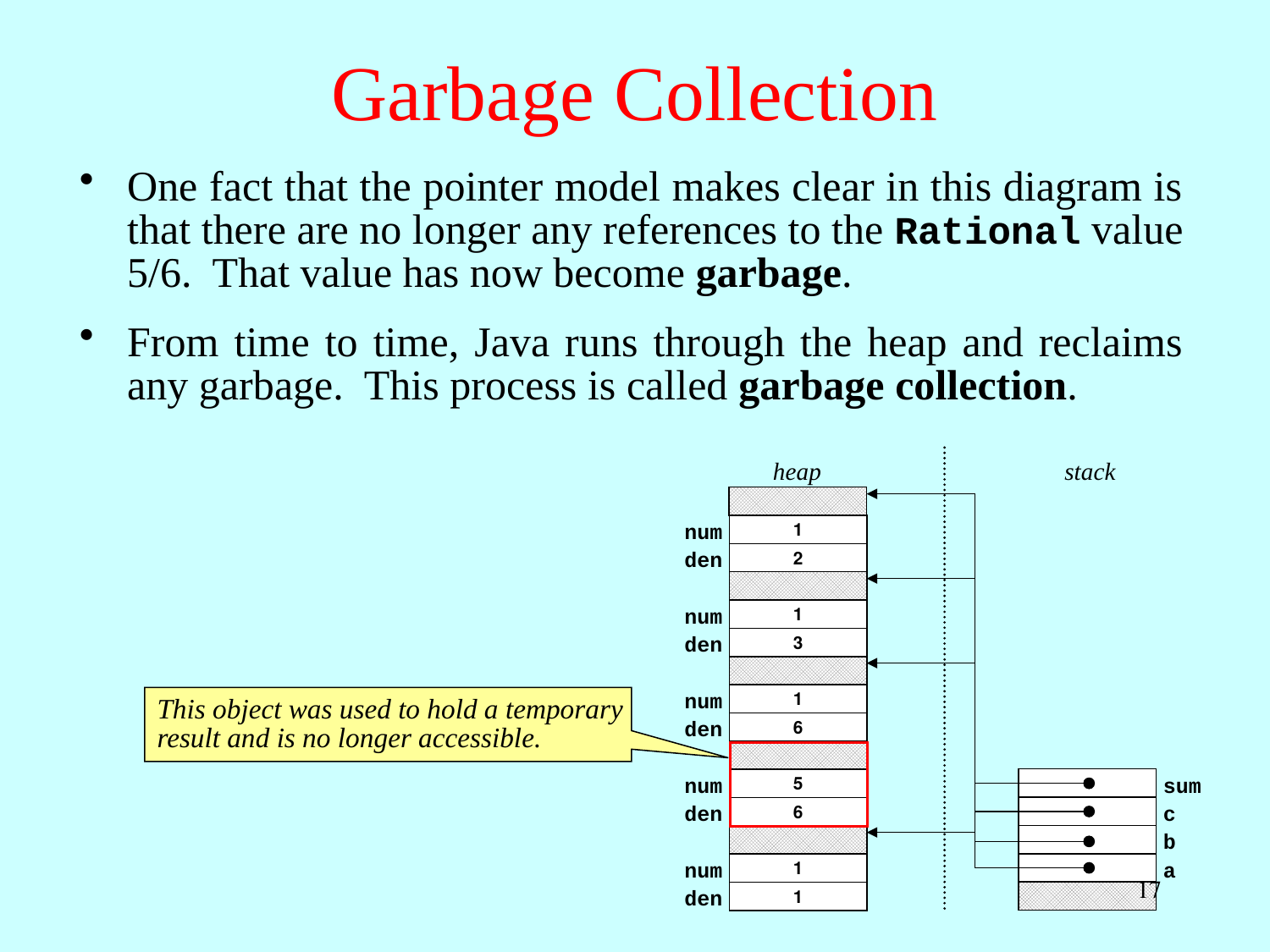

# Garbage Collection
One fact that the pointer model makes clear in this diagram is that there are no longer any references to the Rational value 5/6.  That value has now become garbage.

From time to time, Java runs through the heap and reclaims any garbage.  This process is called garbage collection.

heap
stack

num

1
den

2

num

1
den

3

num

1
den

6

This object was used to hold a temporary
result and is no longer accessible.

num

5
den

6

sum

c

b

num

1
den

1

a

17